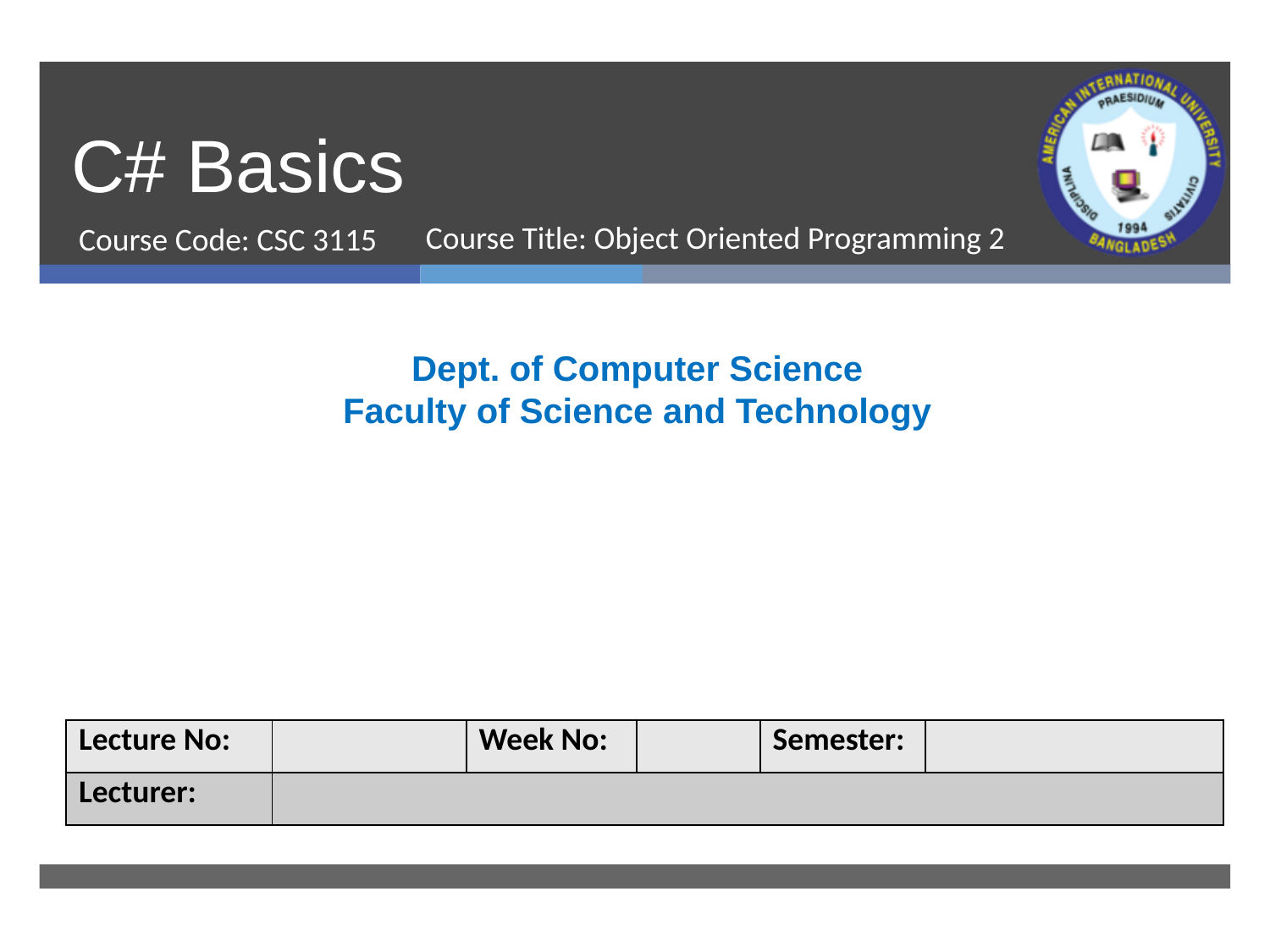

# C# Basics
Course Title: Object Oriented Programming 2
Course Code: CSC 3115
Dept. of Computer Science
Faculty of Science and Technology
| Lecture No: |  | Week No: |  | Semester: |  |
| --- | --- | --- | --- | --- | --- |
| Lecturer: |  |  |  |  |  |